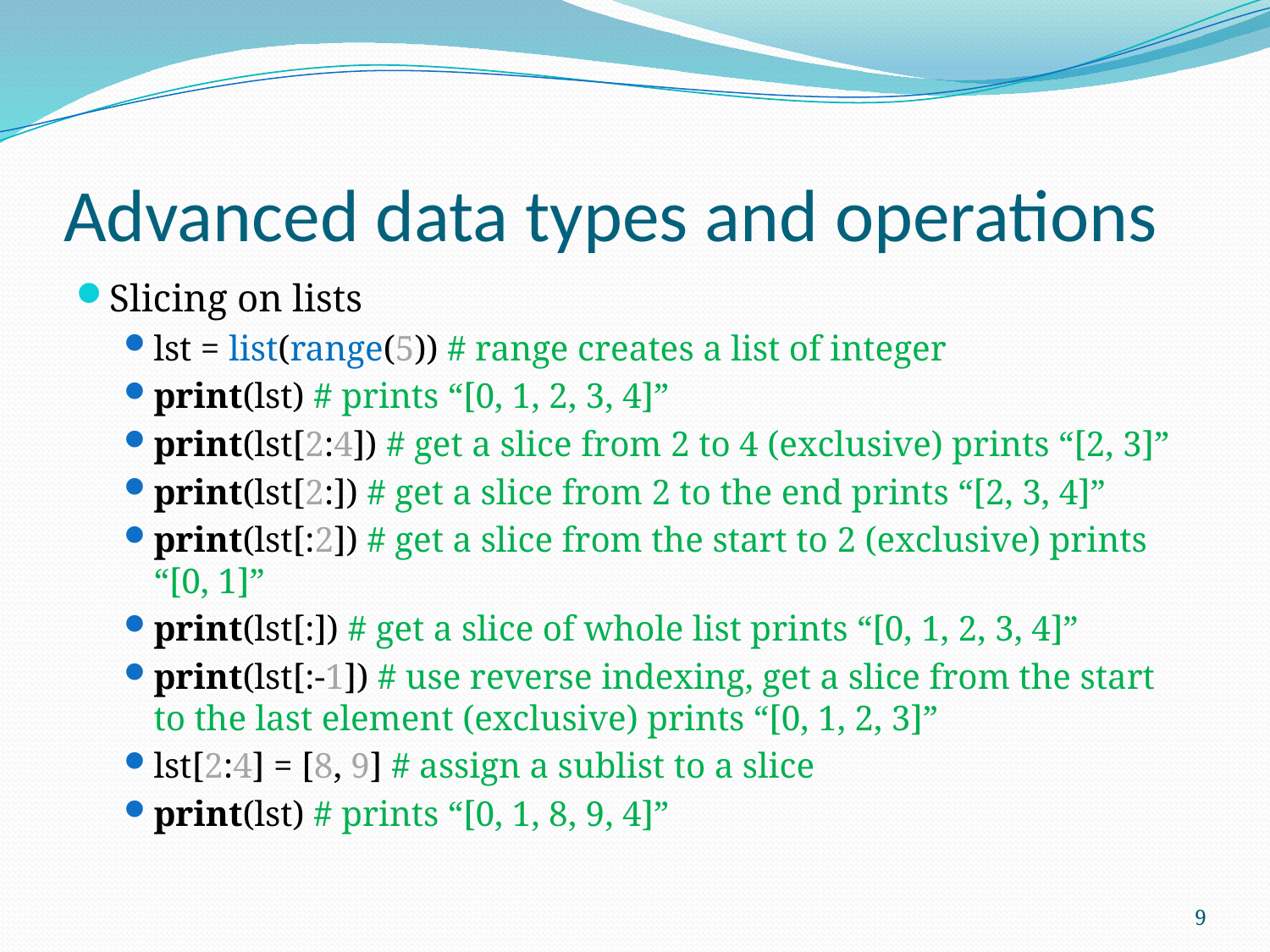

# Advanced data types and operations
Slicing on lists
lst = list(range(5)) # range creates a list of integer
print(lst) # prints “[0, 1, 2, 3, 4]”
print(lst[2:4]) # get a slice from 2 to 4 (exclusive) prints “[2, 3]”
print(lst[2:]) # get a slice from 2 to the end prints “[2, 3, 4]”
print(lst[:2]) # get a slice from the start to 2 (exclusive) prints “[0, 1]”
print(lst[:]) # get a slice of whole list prints “[0, 1, 2, 3, 4]”
print(lst[:-1]) # use reverse indexing, get a slice from the start to the last element (exclusive) prints “[0, 1, 2, 3]”
lst[2:4] = [8, 9] # assign a sublist to a slice
print(lst) # prints “[0, 1, 8, 9, 4]”
9